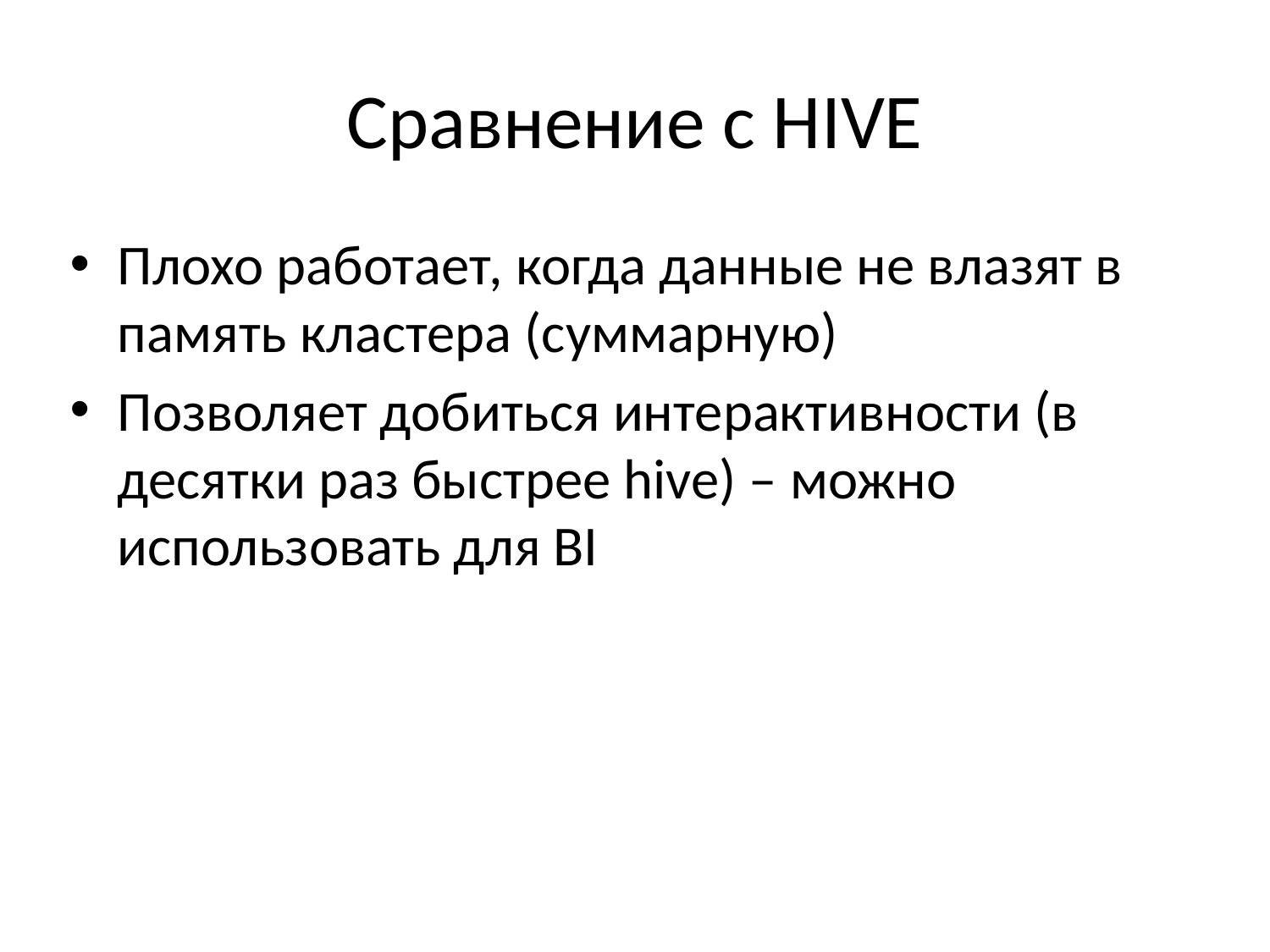

# Сравнение с HIVE
Плохо работает, когда данные не влазят в память кластера (суммарную)
Позволяет добиться интерактивности (в десятки раз быстрее hive) – можно использовать для BI